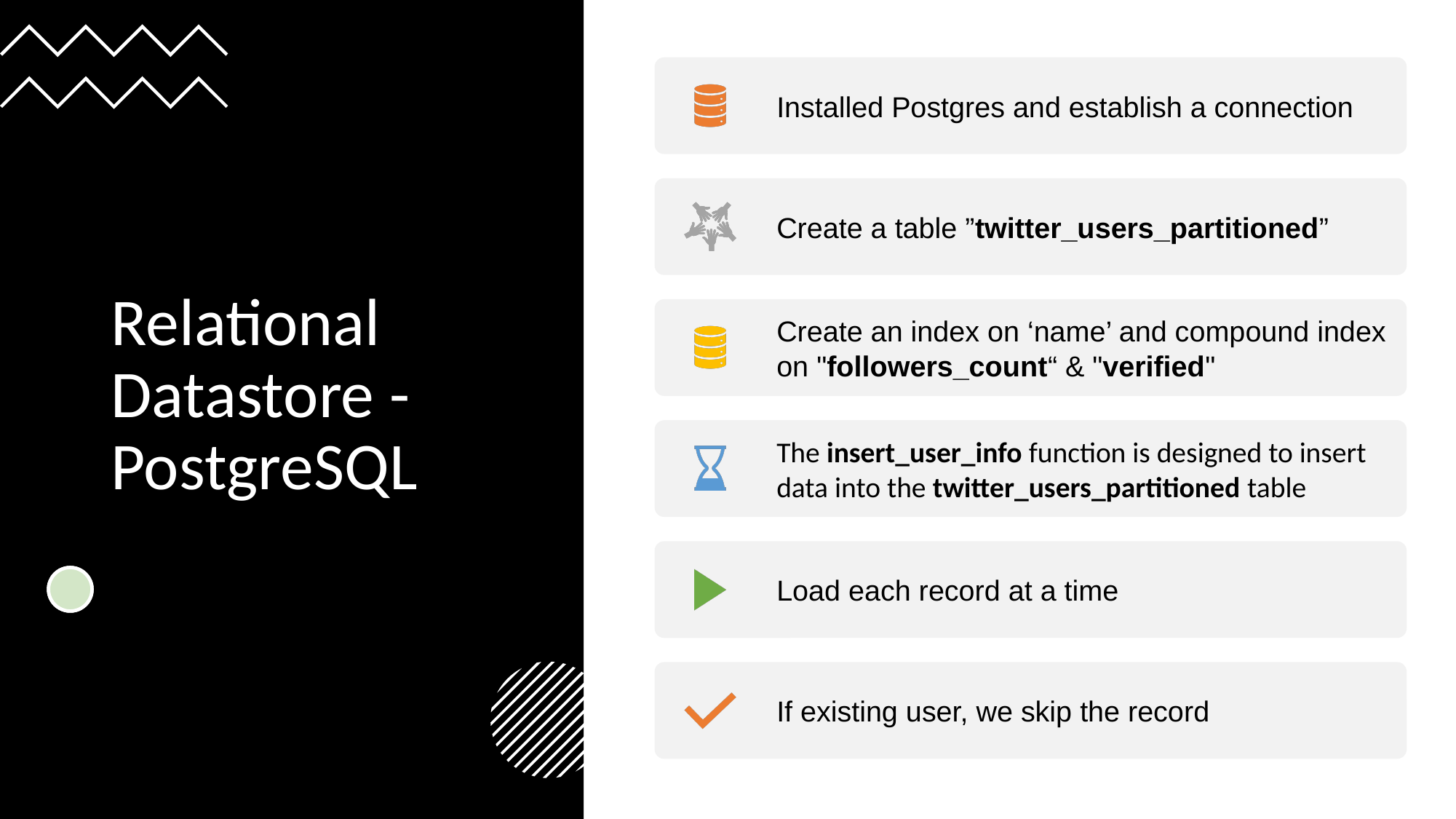

Installed Postgres and establish a connection
Create a table ”twitter_users_partitioned”
Create an index on ‘name’ and compound index on "followers_count“ & "verified"
The insert_user_info function is designed to insert data into the twitter_users_partitioned table
Load each record at a time
If existing user, we skip the record
Relational Datastore - PostgreSQL